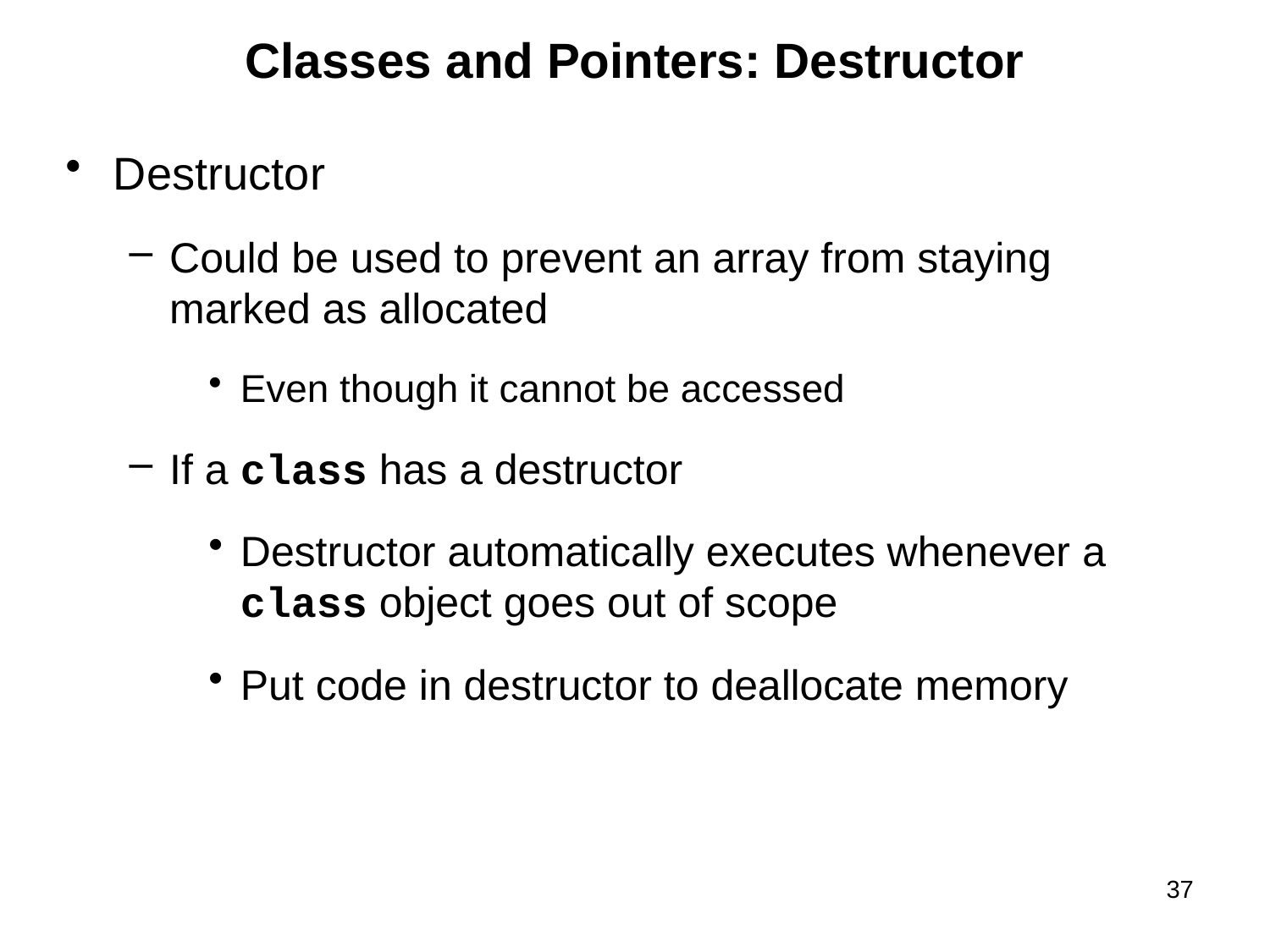

# Classes and Pointers: Destructor
Destructor
Could be used to prevent an array from staying marked as allocated
Even though it cannot be accessed
If a class has a destructor
Destructor automatically executes whenever a class object goes out of scope
Put code in destructor to deallocate memory
37